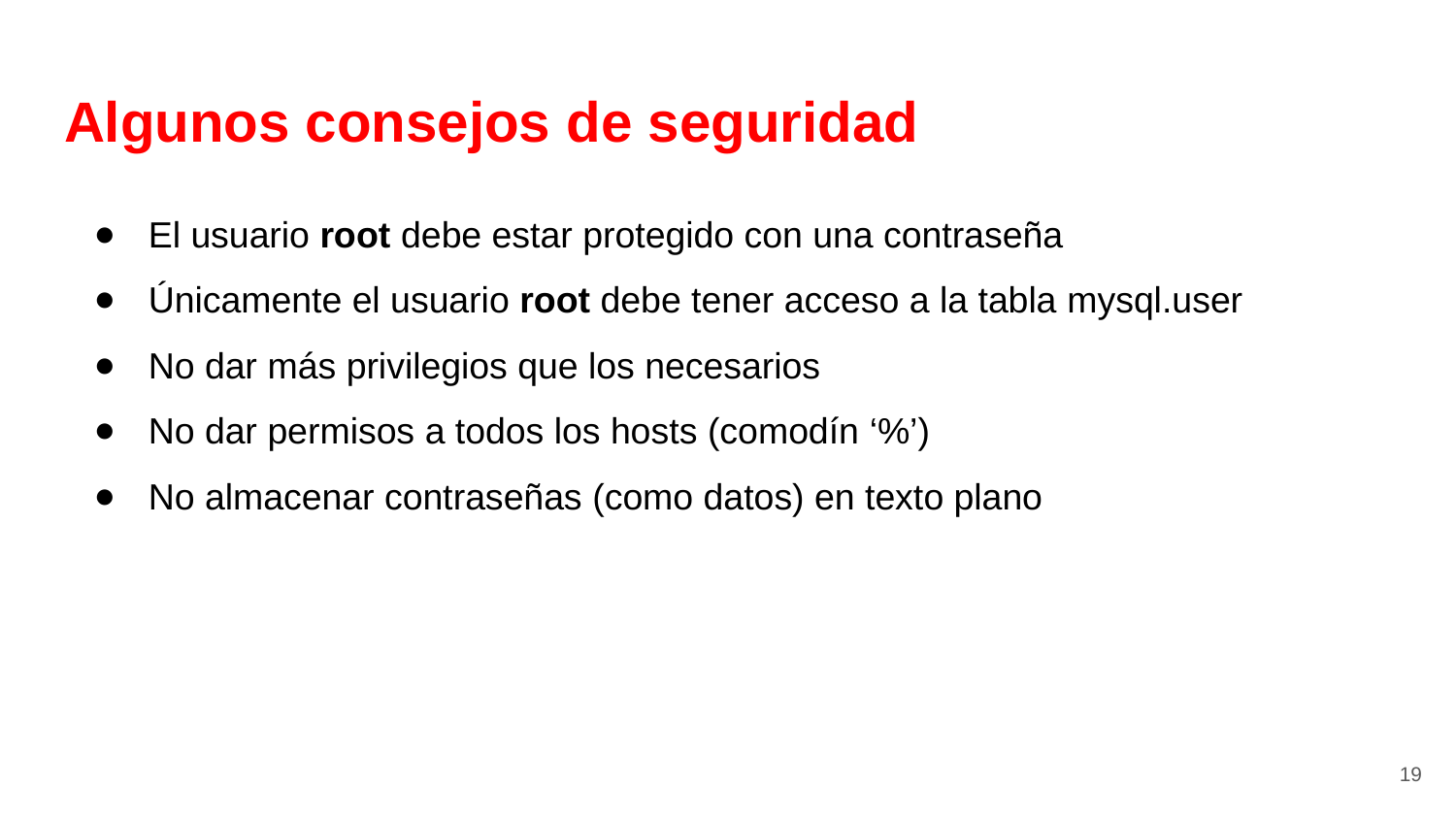

# Algunos consejos de seguridad
El usuario root debe estar protegido con una contraseña
Únicamente el usuario root debe tener acceso a la tabla mysql.user
No dar más privilegios que los necesarios
No dar permisos a todos los hosts (comodín ‘%’)
No almacenar contraseñas (como datos) en texto plano
19